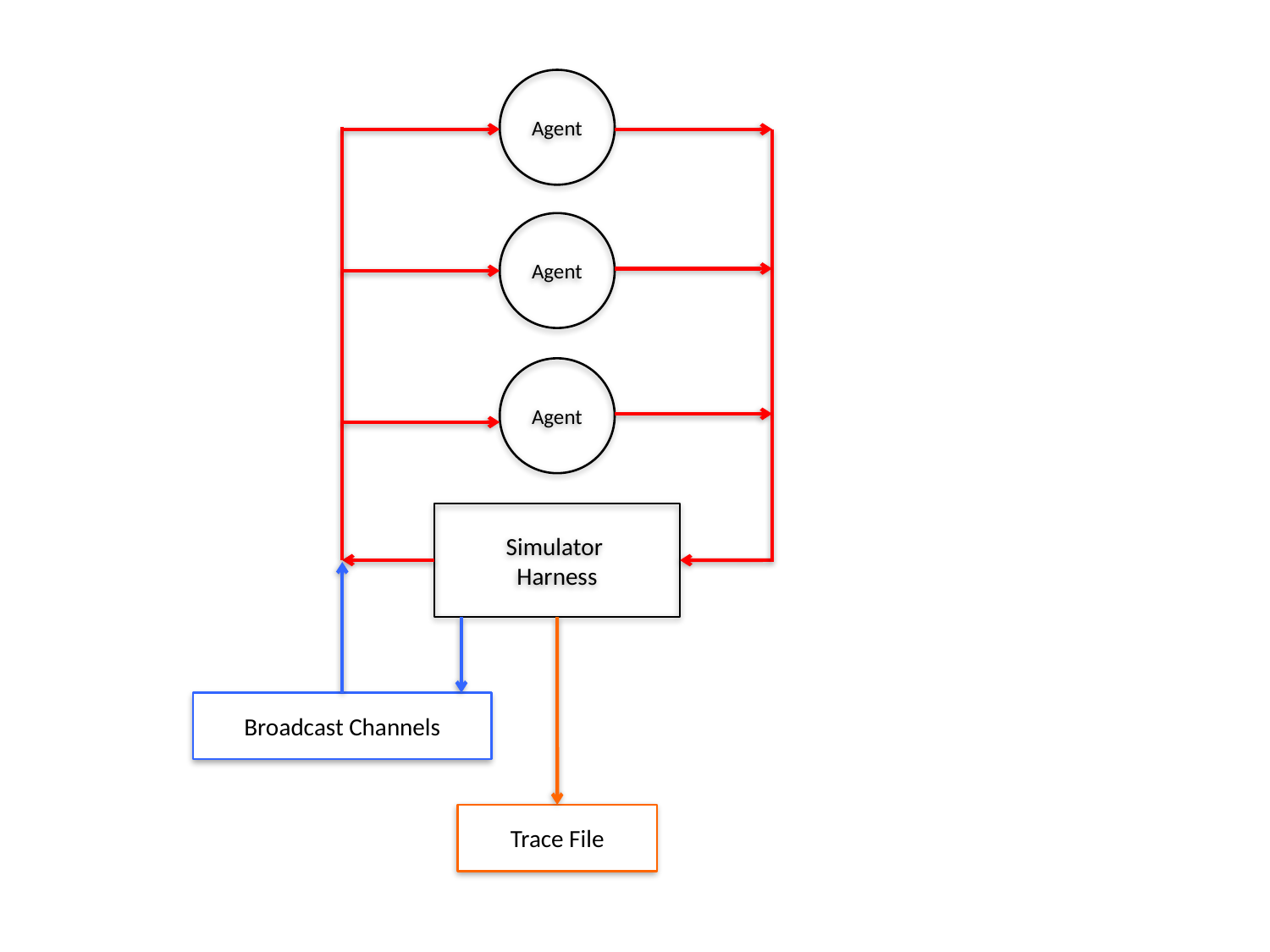

Agent
Agent
Agent
Simulator
Harness
Broadcast Channels
Trace File